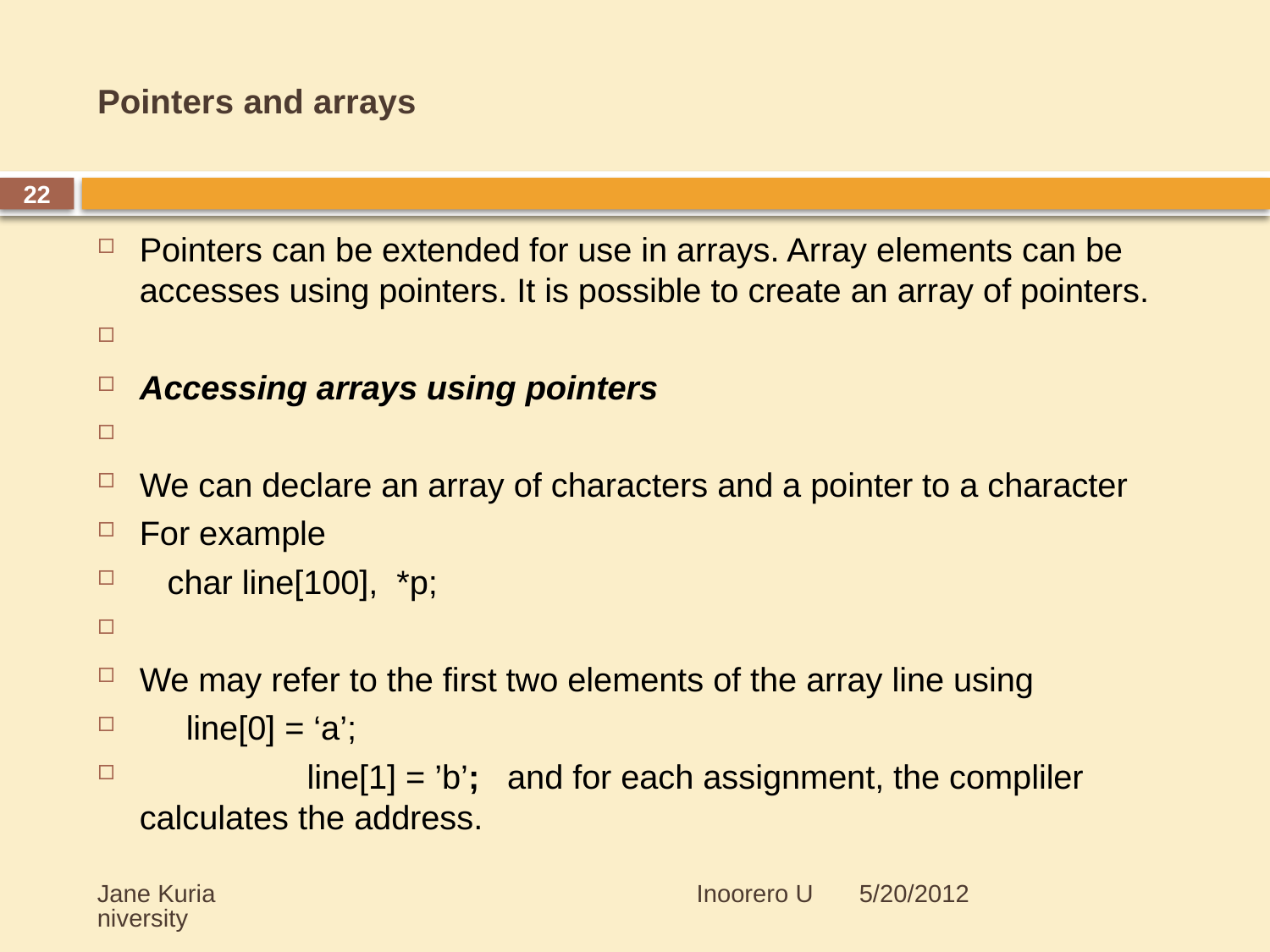

# Pointers and arrays
22
Pointers can be extended for use in arrays. Array elements can be accesses using pointers. It is possible to create an array of pointers.

Accessing arrays using pointers

We can declare an array of characters and a pointer to a character
For example
   char line[100],  *p;

We may refer to the first two elements of the array line using
     line[0] = ‘a’;
           	line[1] = ’b’;   and for each assignment, the compliler calculates the address.

Jane Kuria                                                                     Inoorero University
5/20/2012